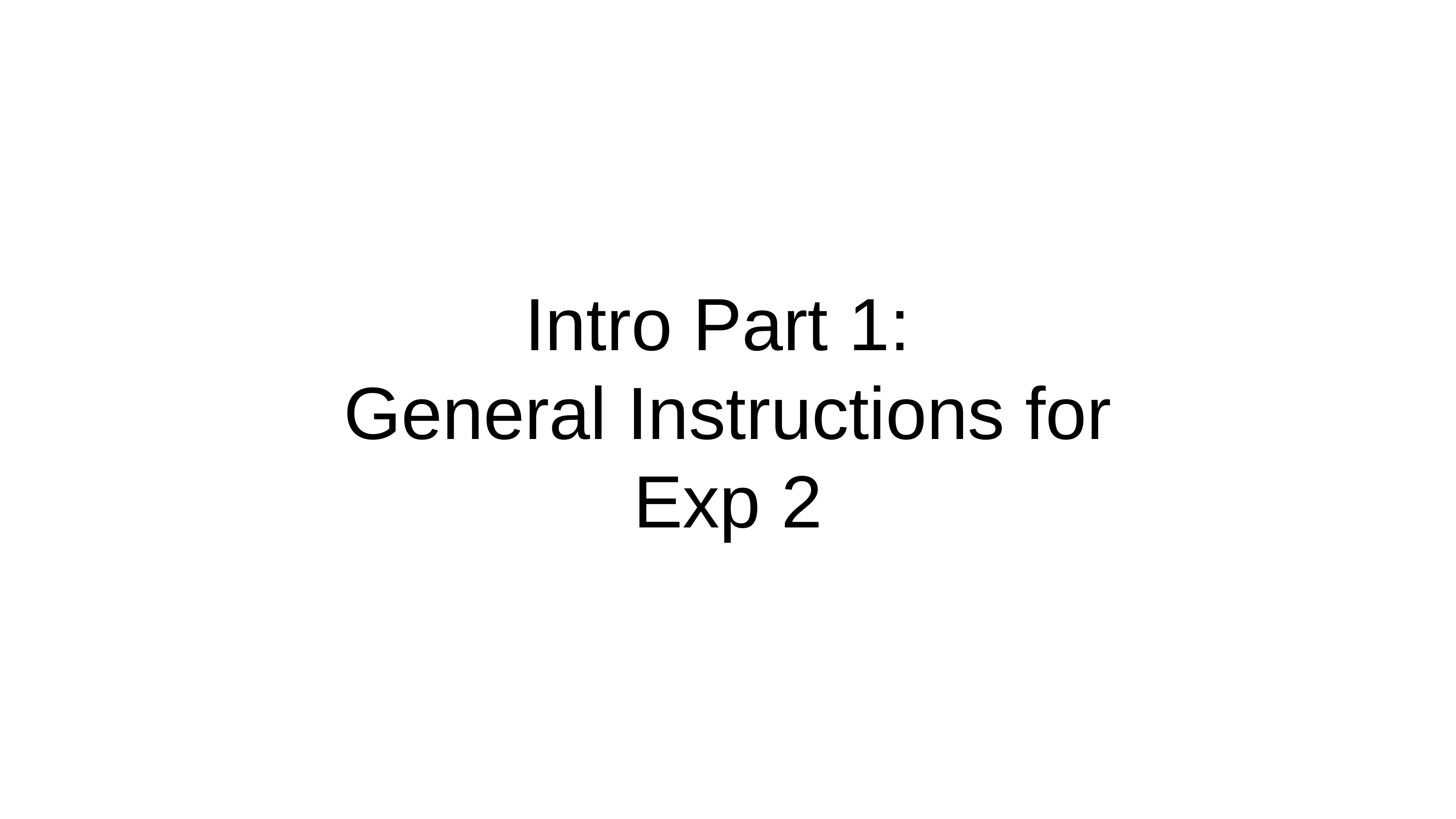

# Intro Part 1:
General Instructions for Exp 2